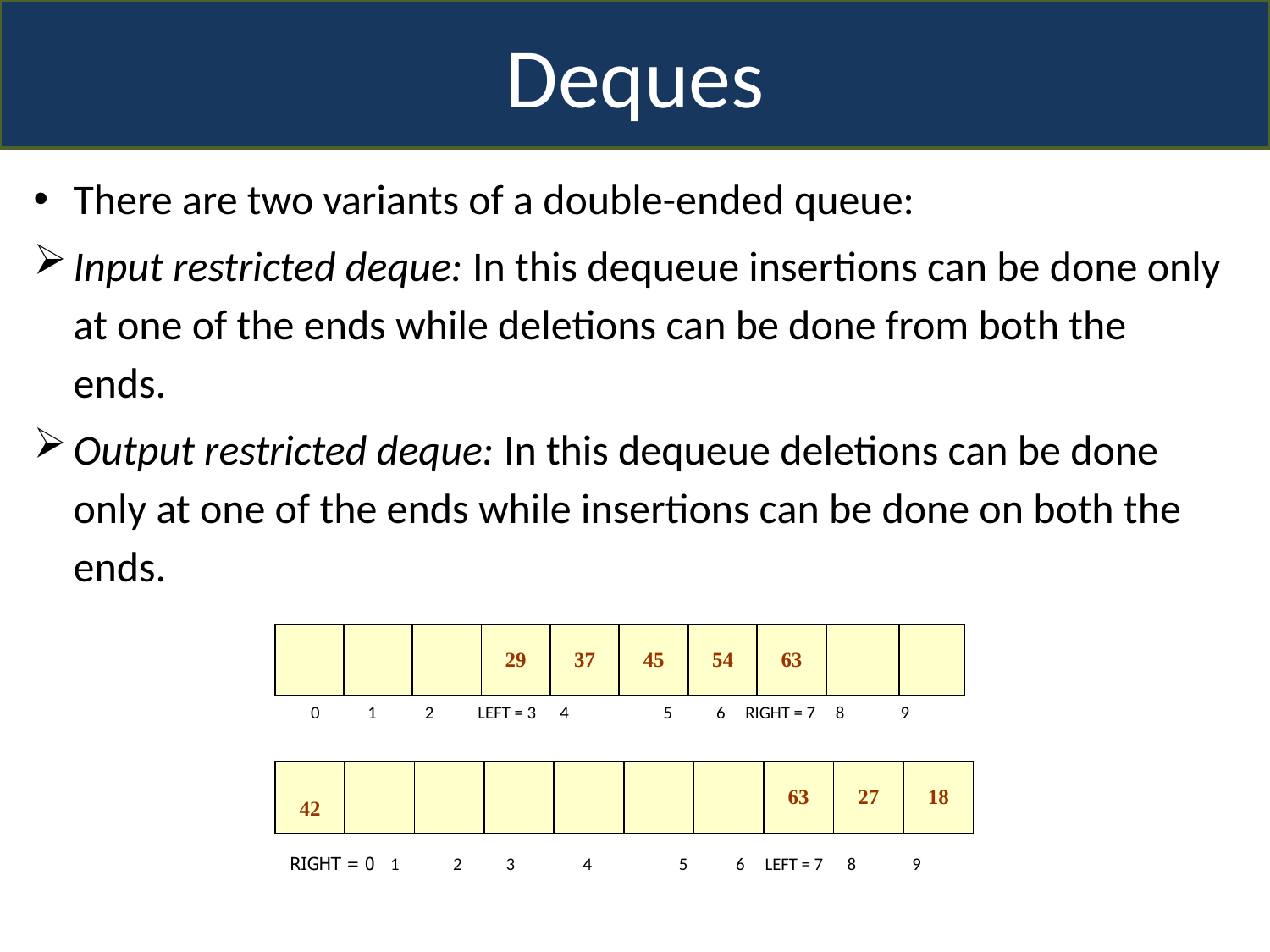

Deques
There are two variants of a double-ended queue:
Input restricted deque: In this dequeue insertions can be done only at one of the ends while deletions can be done from both the ends.
Output restricted deque: In this dequeue deletions can be done only at one of the ends while insertions can be done on both the ends.
|  |  |  | 29 | 37 | 45 | 54 | 63 |  |  |
| --- | --- | --- | --- | --- | --- | --- | --- | --- | --- |
           0            1            2           LEFT = 3      4	    5           6     RIGHT = 7     8              9

| 42 |  |  |  |  |  |  | 63 | 27 | 18 |
| --- | --- | --- | --- | --- | --- | --- | --- | --- | --- |
RIGHT = 0    1	         2           3                 4	  5            6     LEFT = 7      8              9